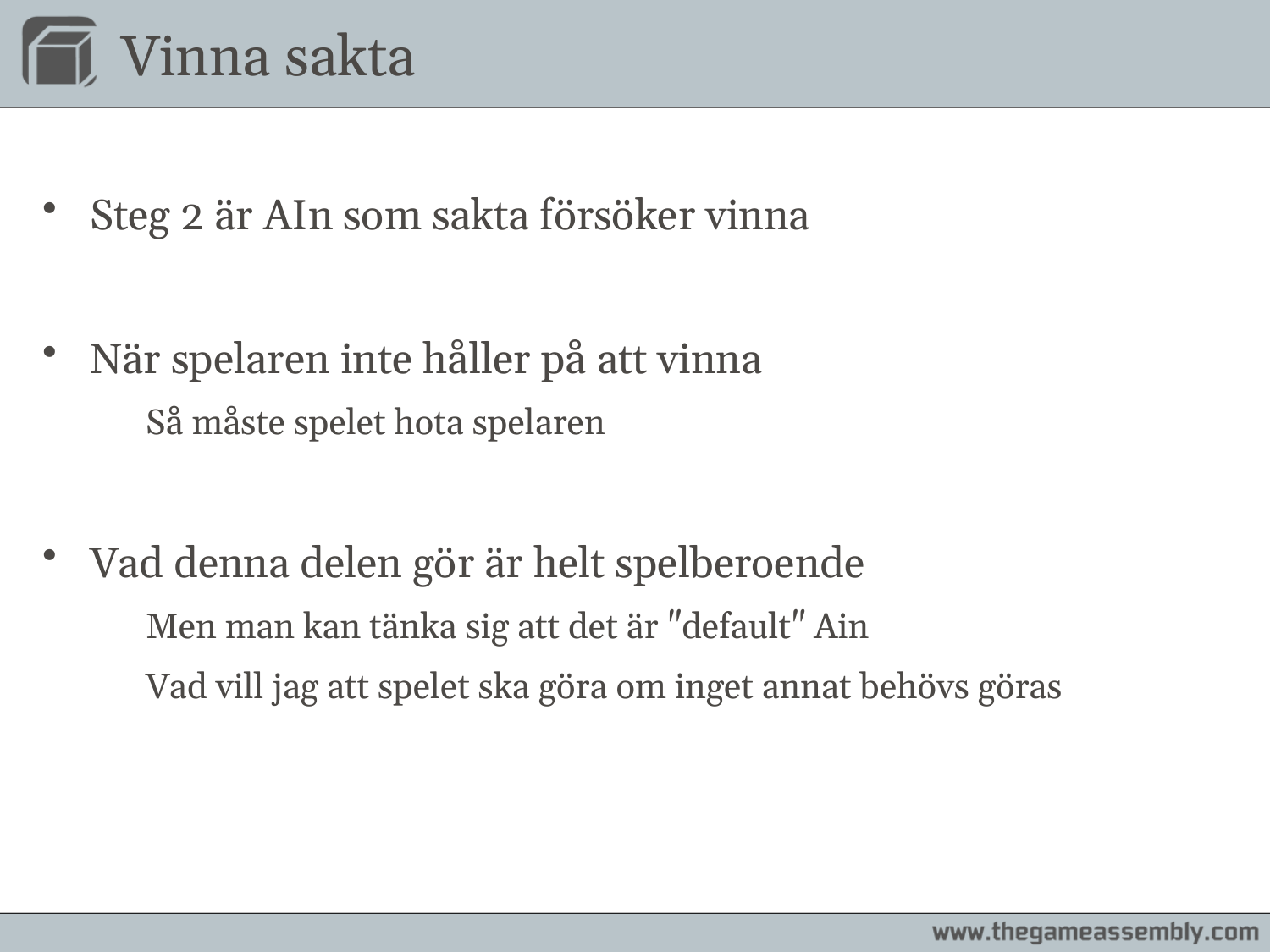

# Vinna sakta

Steg 2 är AIn som sakta försöker vinna

När spelaren inte håller på att vinna
	Så måste spelet hota spelaren

Vad denna delen gör är helt spelberoende
	Men man kan tänka sig att det är "default" Ain
	Vad vill jag att spelet ska göra om inget annat behövs göras